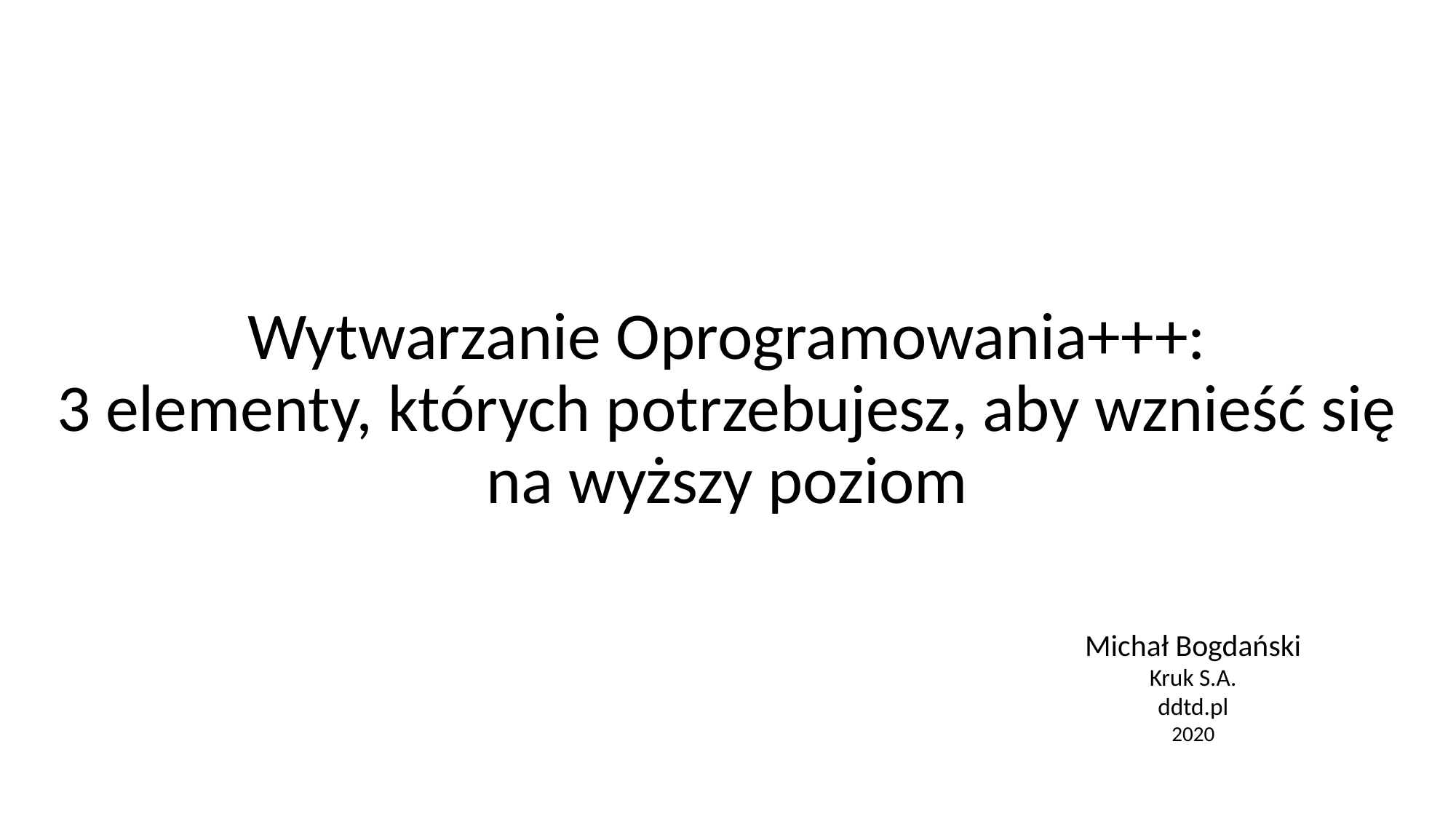

Wytwarzanie Oprogramowania+++:
3 elementy, których potrzebujesz, aby wznieść się na wyższy poziom
Michał Bogdański
Kruk S.A.
ddtd.pl
2020